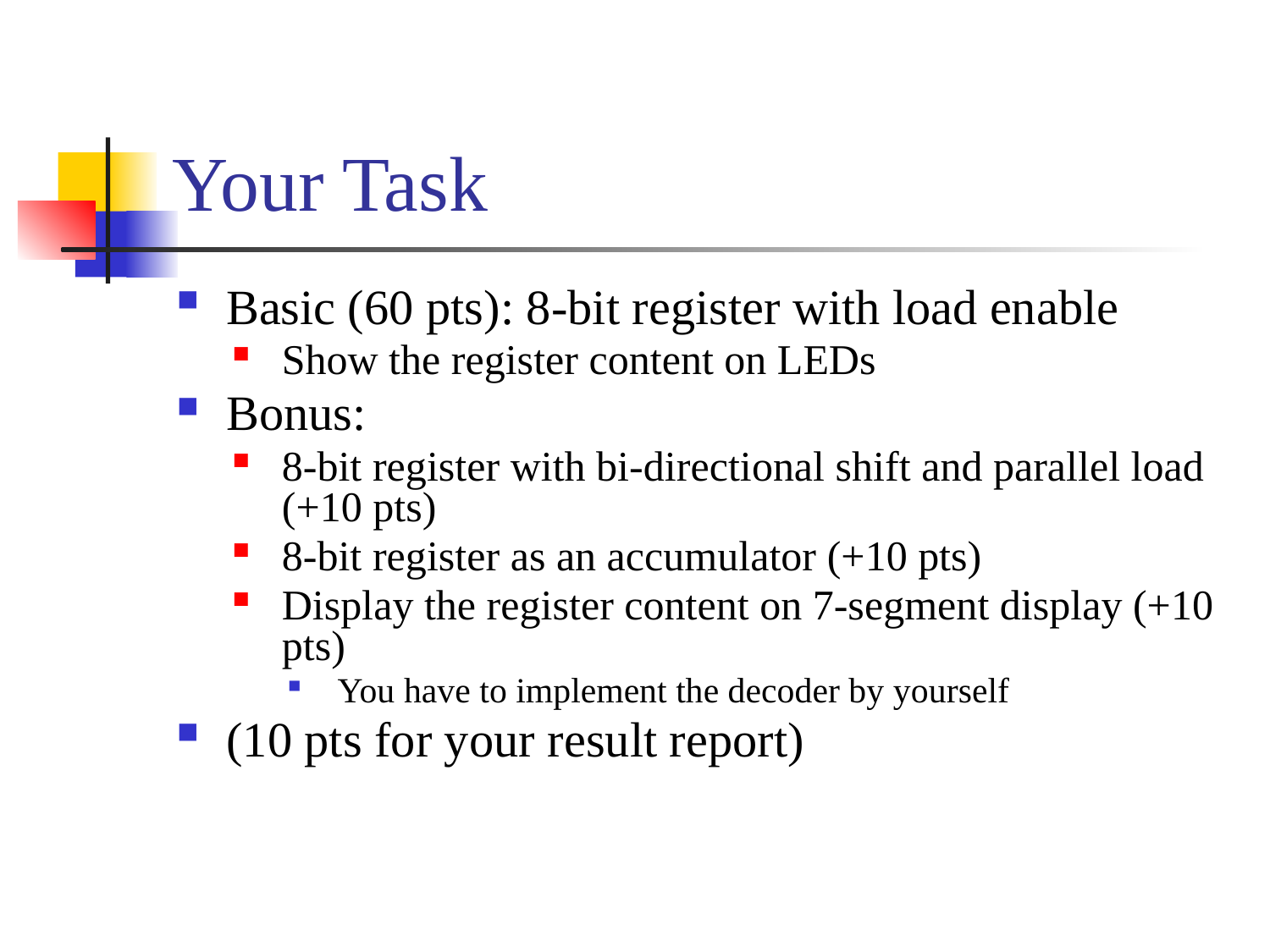

# Your Task
Basic (60 pts): 8-bit register with load enable
Show the register content on LEDs
Bonus:
8-bit register with bi-directional shift and parallel load (+10 pts)
8-bit register as an accumulator (+10 pts)
Display the register content on 7-segment display (+10 pts)
You have to implement the decoder by yourself
(10 pts for your result report)